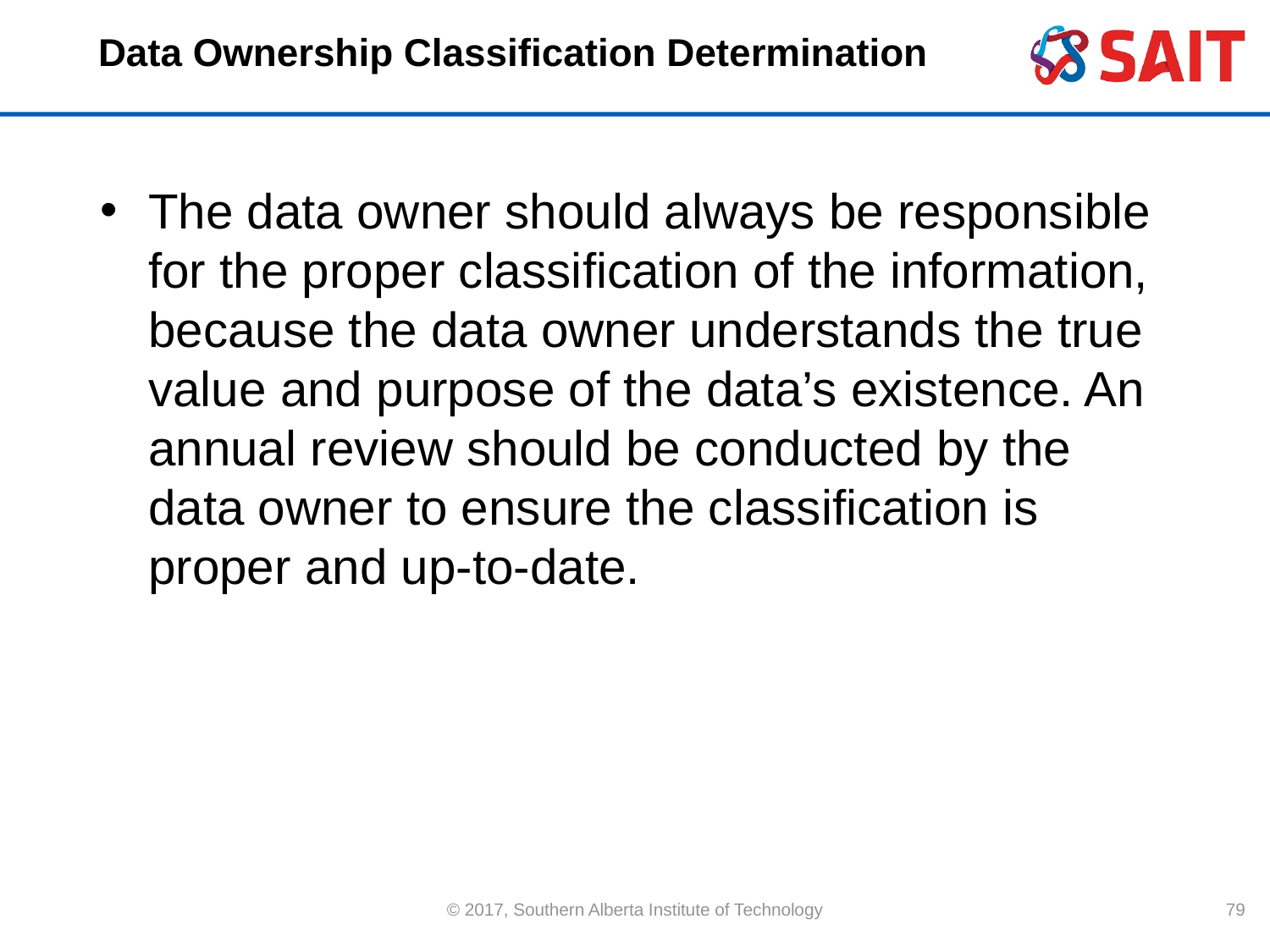

# Data Ownership Classification Determination
The data owner should always be responsible for the proper classification of the information, because the data owner understands the true value and purpose of the data’s existence. An annual review should be conducted by the data owner to ensure the classification is proper and up-to-date.